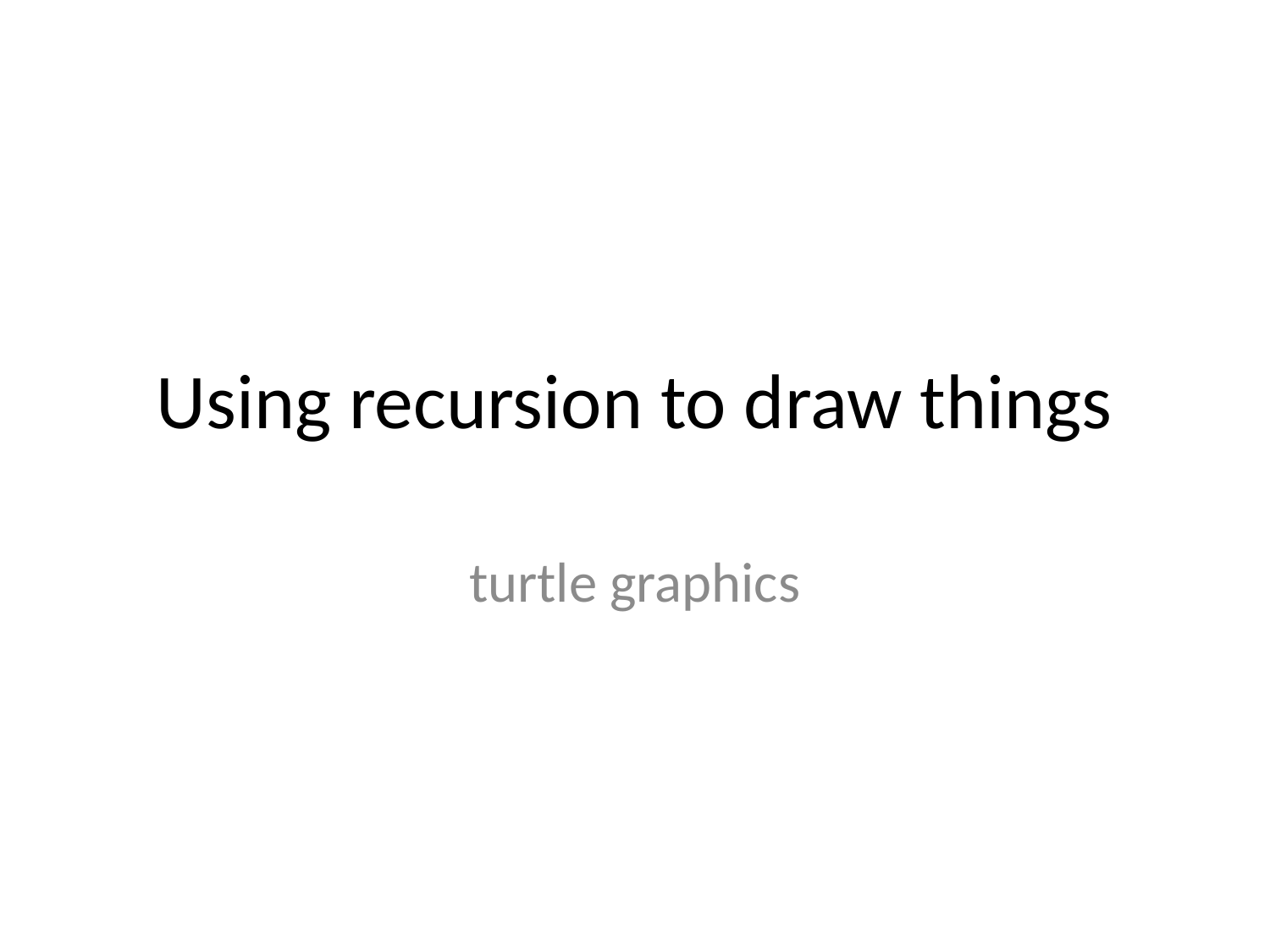

# Using recursion to draw things
turtle graphics